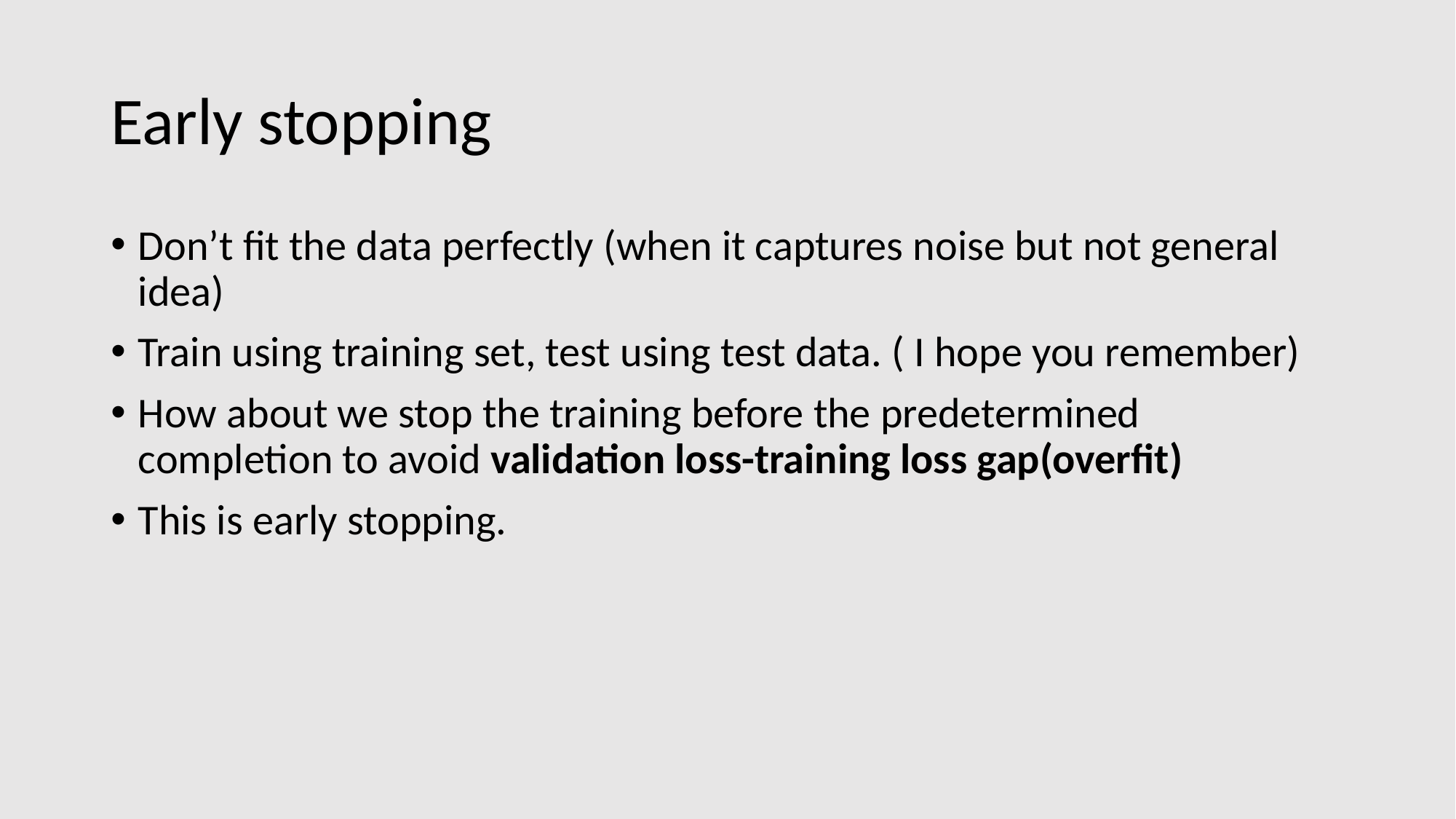

# Early stopping
Don’t fit the data perfectly (when it captures noise but not general idea)
Train using training set, test using test data. ( I hope you remember)
How about we stop the training before the predetermined completion to avoid validation loss-training loss gap(overfit)
This is early stopping.